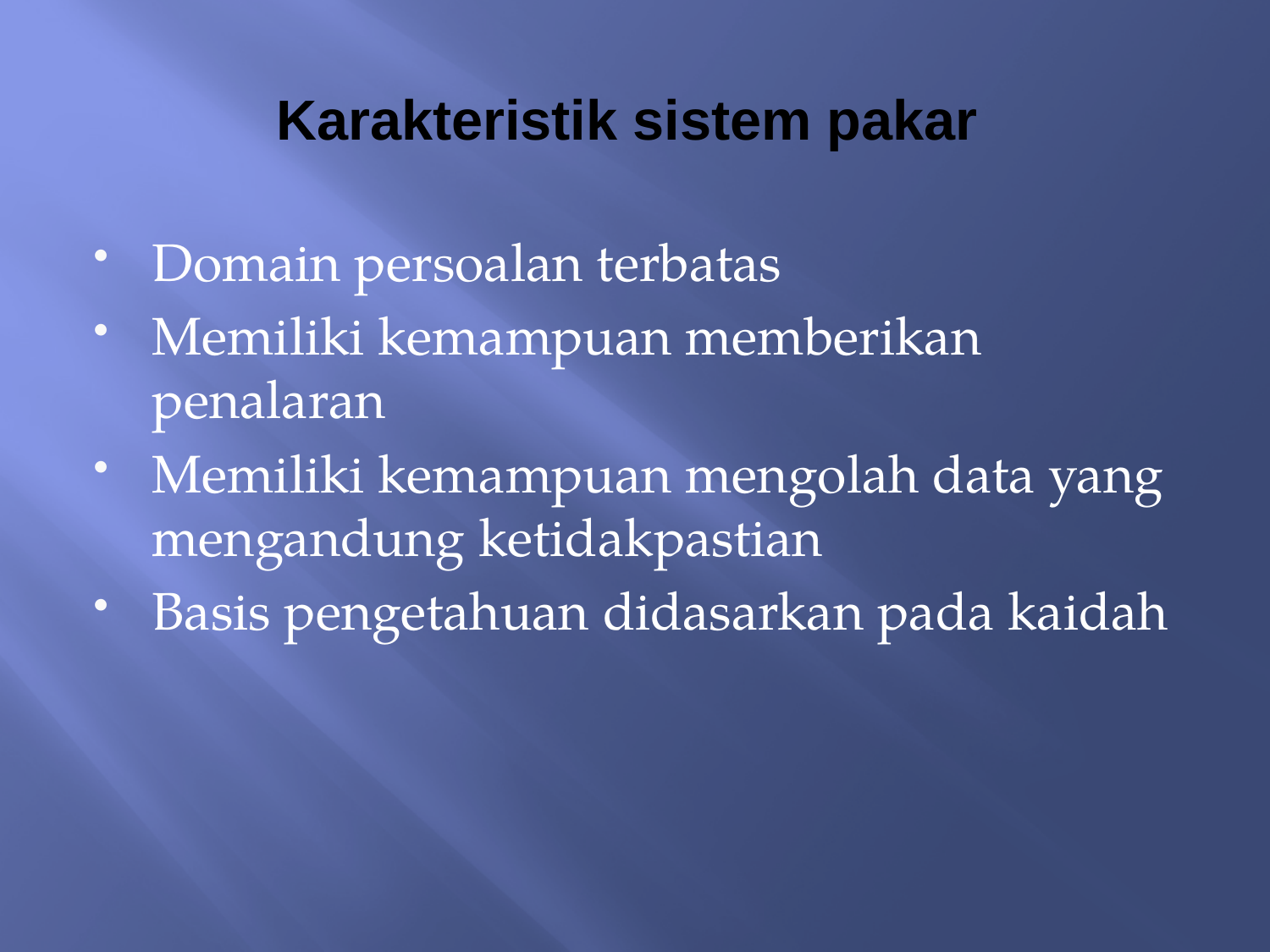

# Karakteristik sistem pakar
Domain persoalan terbatas
Memiliki kemampuan memberikan penalaran
Memiliki kemampuan mengolah data yang mengandung ketidakpastian
Basis pengetahuan didasarkan pada kaidah